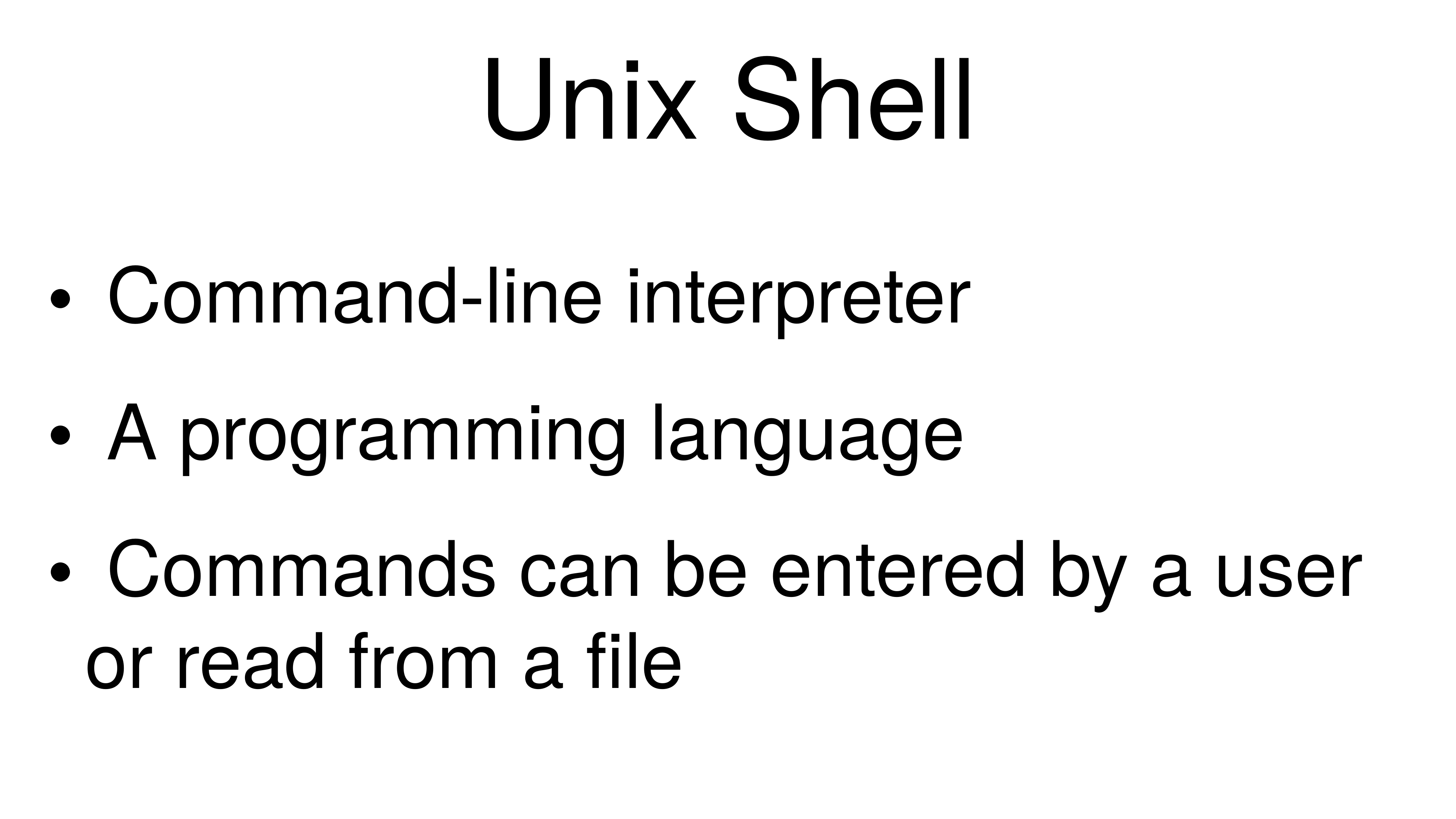

# Unix Shell
 Command-line interpreter
 A programming language
 Commands can be entered by a user or read from a file